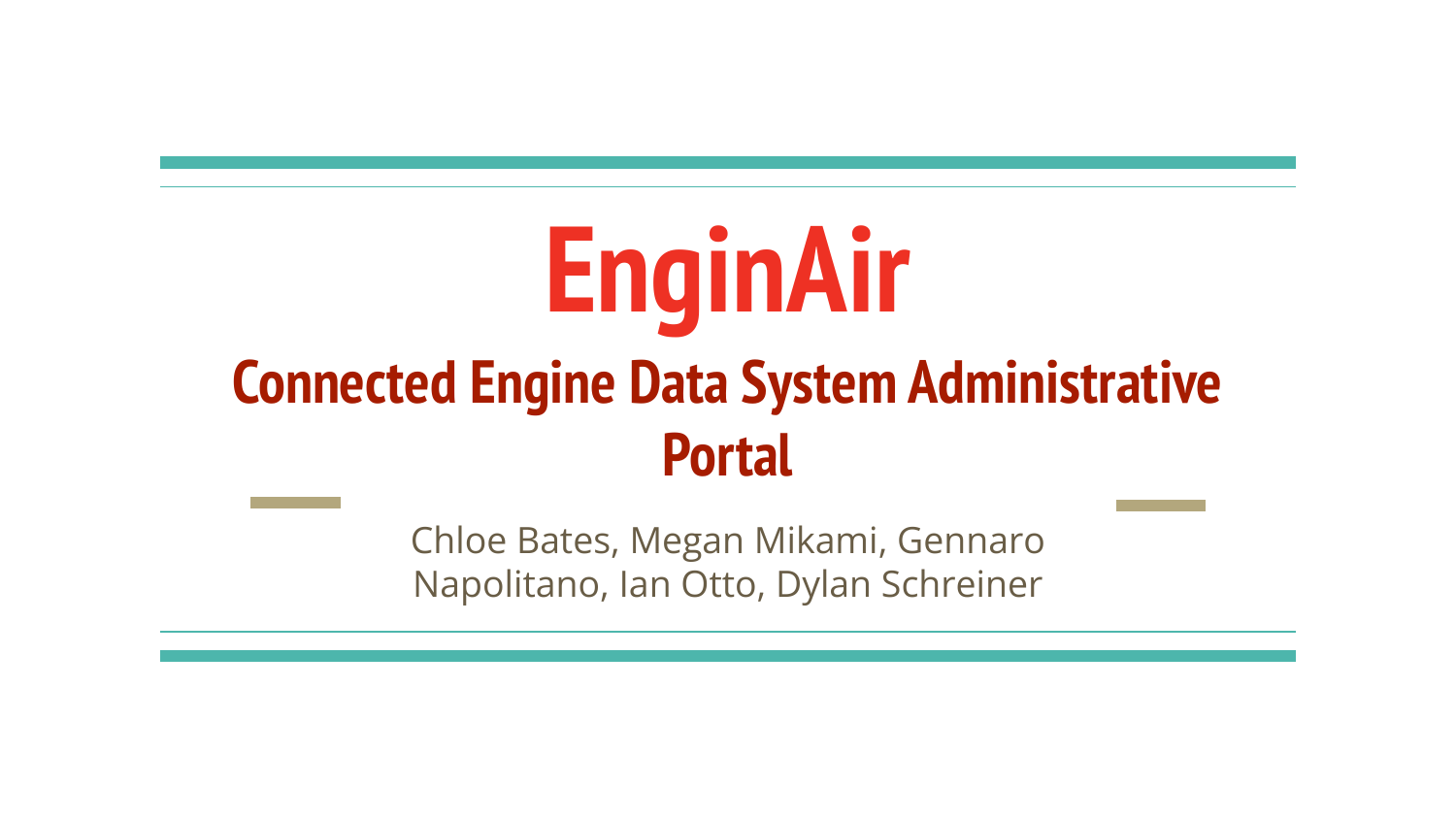

# EnginAir
Connected Engine Data System Administrative Portal
Chloe Bates, Megan Mikami, Gennaro Napolitano, Ian Otto, Dylan Schreiner